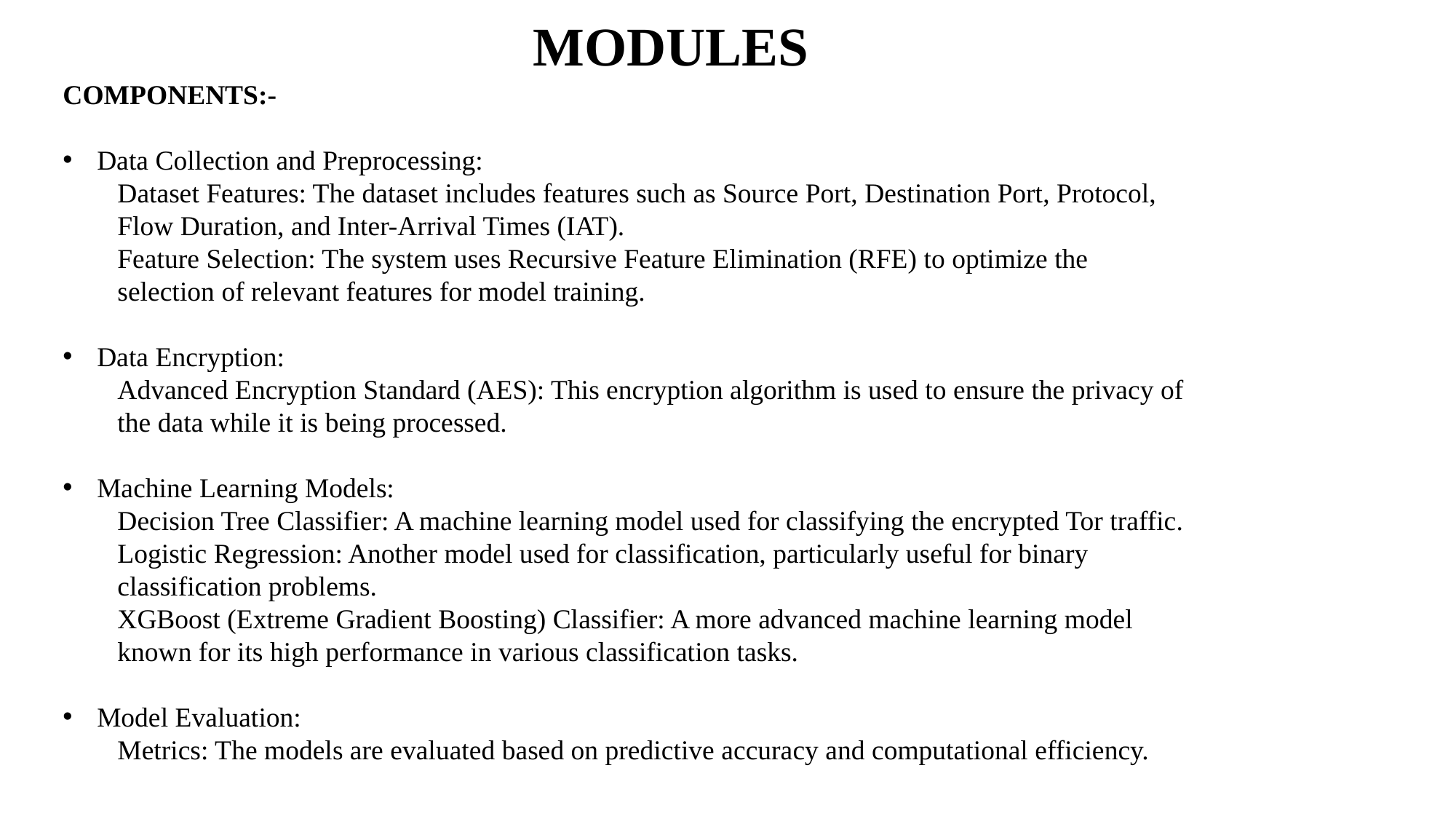

MODULES
COMPONENTS:-

Data Collection and Preprocessing:
Dataset Features: The dataset includes features such as Source Port, Destination Port, Protocol, Flow Duration, and Inter-Arrival Times (IAT).
Feature Selection: The system uses Recursive Feature Elimination (RFE) to optimize the selection of relevant features for model training.

Data Encryption:
Advanced Encryption Standard (AES): This encryption algorithm is used to ensure the privacy of the data while it is being processed.

Machine Learning Models:
Decision Tree Classifier: A machine learning model used for classifying the encrypted Tor traffic.
Logistic Regression: Another model used for classification, particularly useful for binary classification problems.
XGBoost (Extreme Gradient Boosting) Classifier: A more advanced machine learning model known for its high performance in various classification tasks.

Model Evaluation:
Metrics: The models are evaluated based on predictive accuracy and computational efficiency.